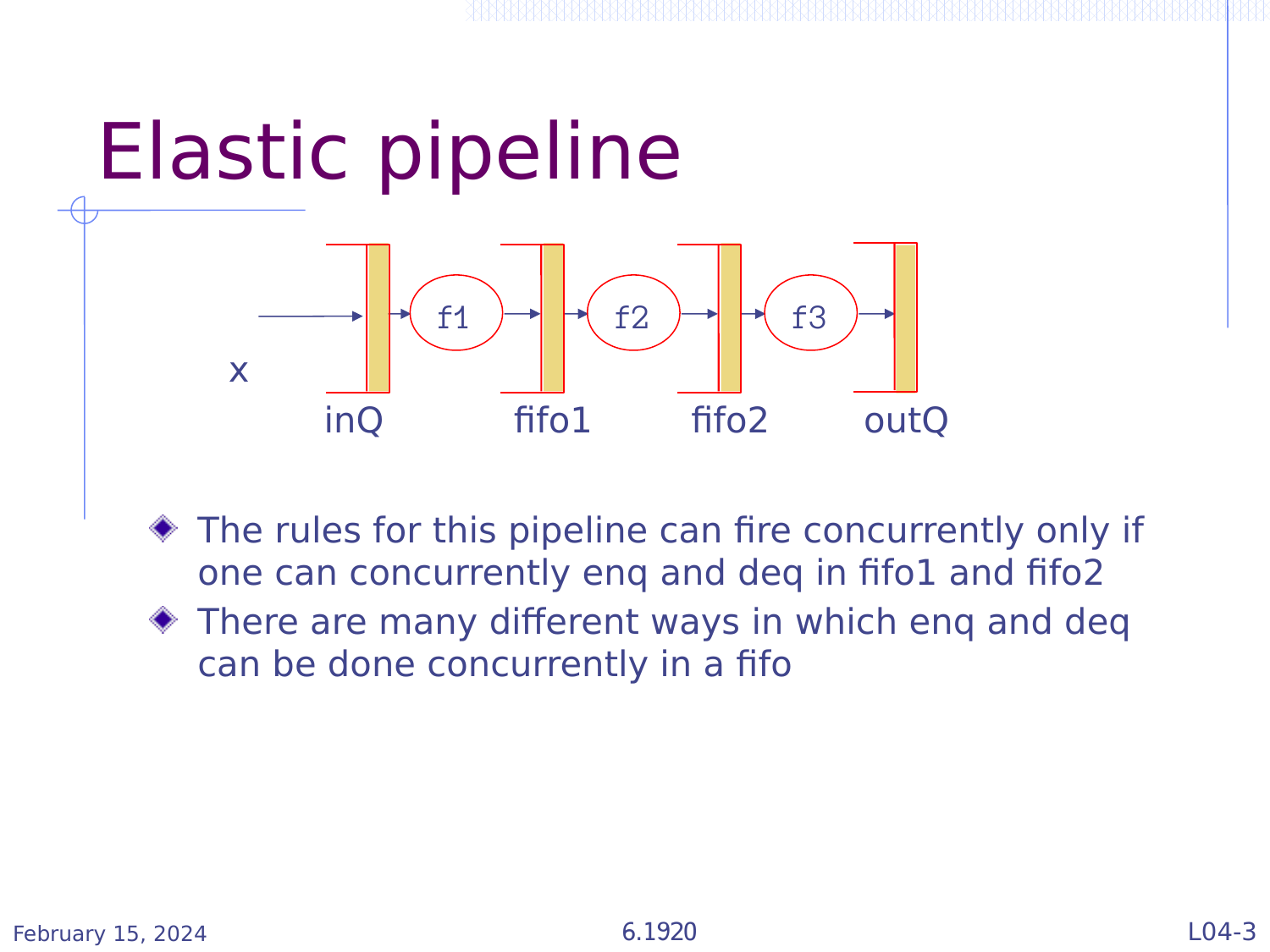

# Elastic pipeline

f1

f2

f3

x
inQ
fifo1
fifo2
outQ
The rules for this pipeline can fire concurrently only if one can concurrently enq and deq in fifo1 and fifo2
There are many different ways in which enq and deq can be done concurrently in a fifo
February 15, 2024
6.1920
L04-3